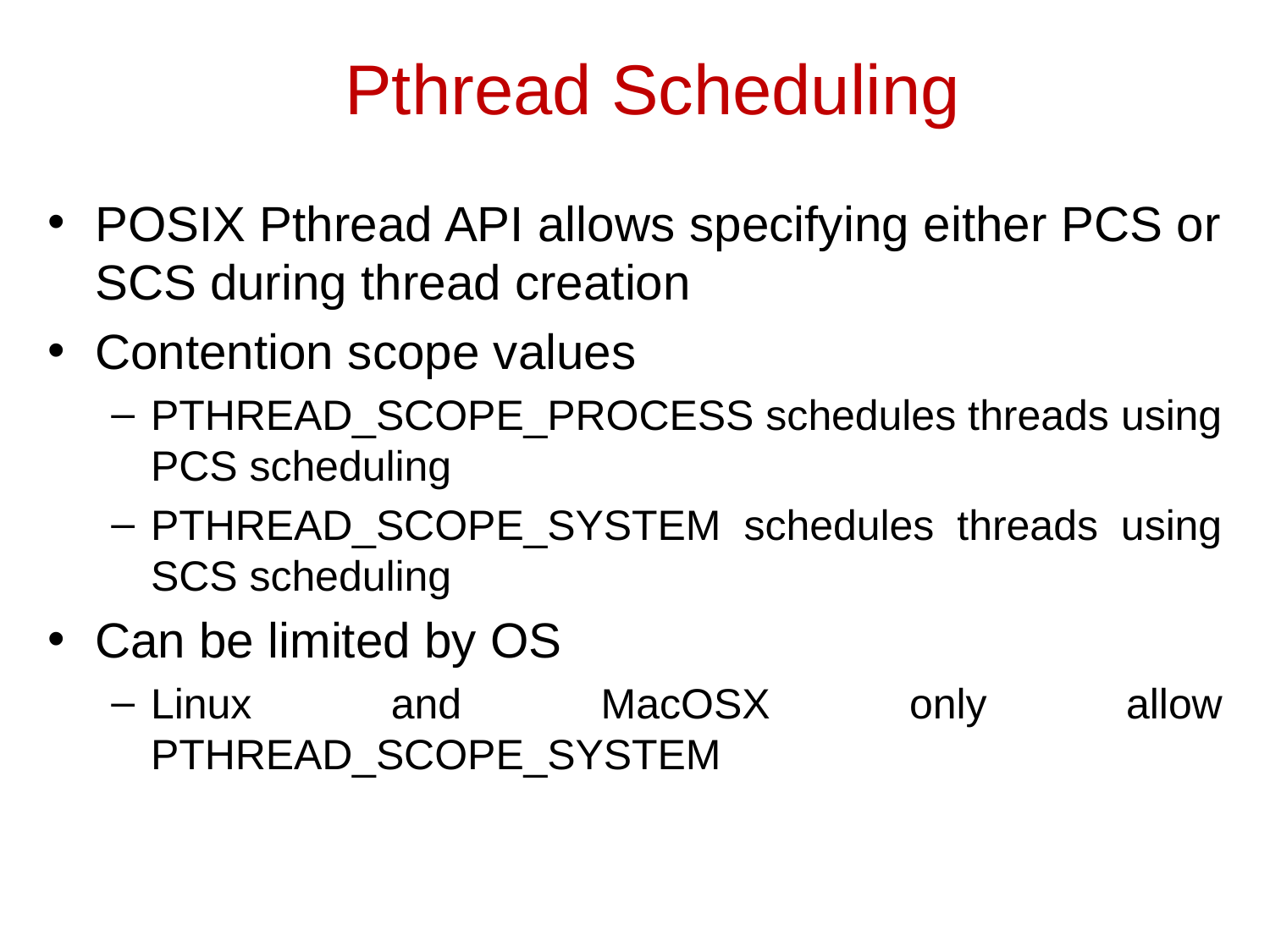

# Pthread Scheduling
POSIX Pthread API allows specifying either PCS or SCS during thread creation
Contention scope values
PTHREAD_SCOPE_PROCESS schedules threads using PCS scheduling
PTHREAD_SCOPE_SYSTEM schedules threads using SCS scheduling
Can be limited by OS
Linux and MacOSX only allow PTHREAD_SCOPE_SYSTEM